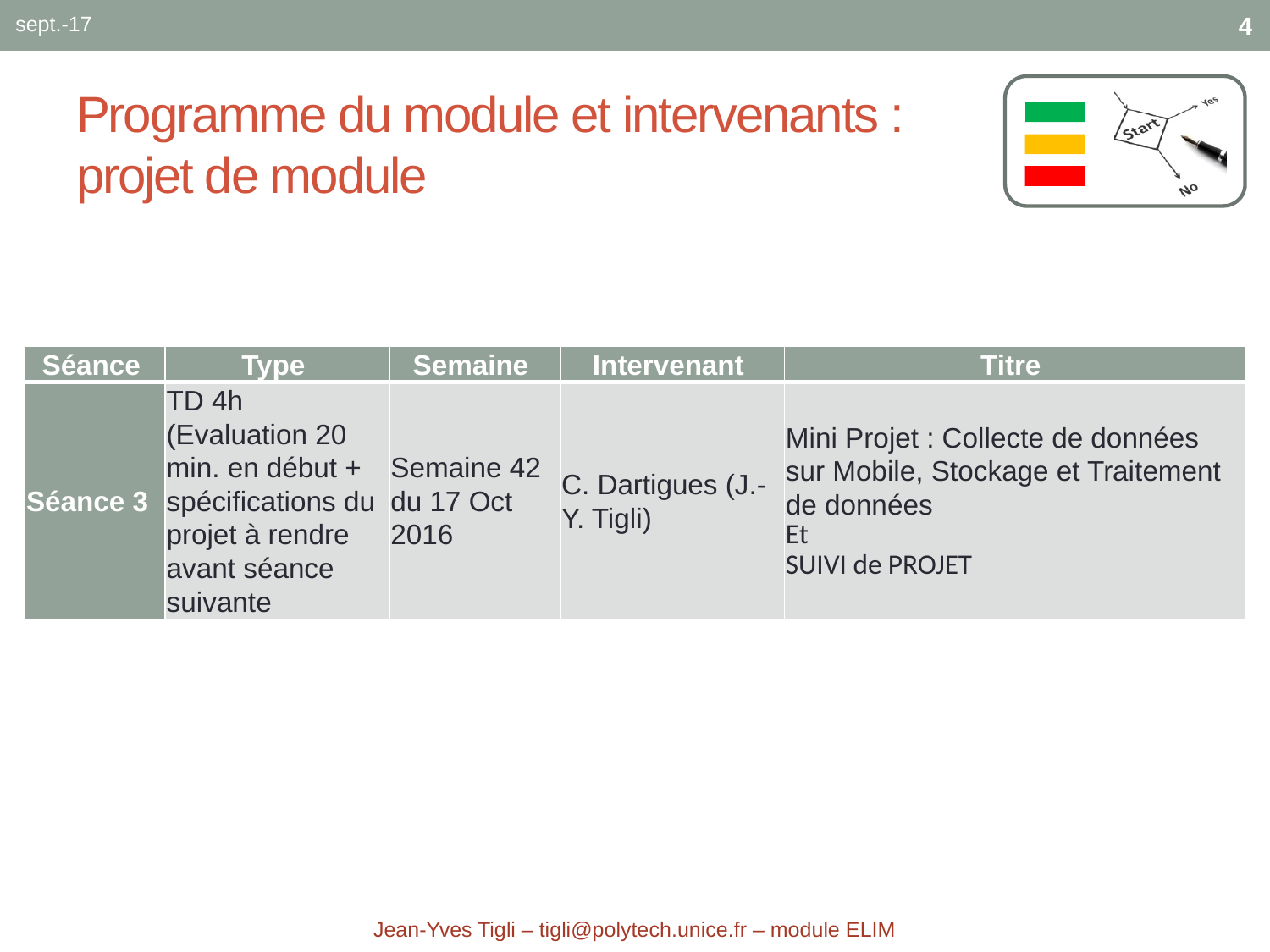

sept.-17
4
# Programme du module et intervenants : projet de module
| Séance | Type | Semaine | Intervenant | Titre |
| --- | --- | --- | --- | --- |
| Séance 3 | TD 4h (Evaluation 20 min. en début + spécifications du projet à rendre avant séance suivante | Semaine 42 du 17 Oct 2016 | C. Dartigues (J.-Y. Tigli) | Mini Projet : Collecte de données sur Mobile, Stockage et Traitement de données Et SUIVI de PROJET |
Jean-Yves Tigli – tigli@polytech.unice.fr – module ELIM